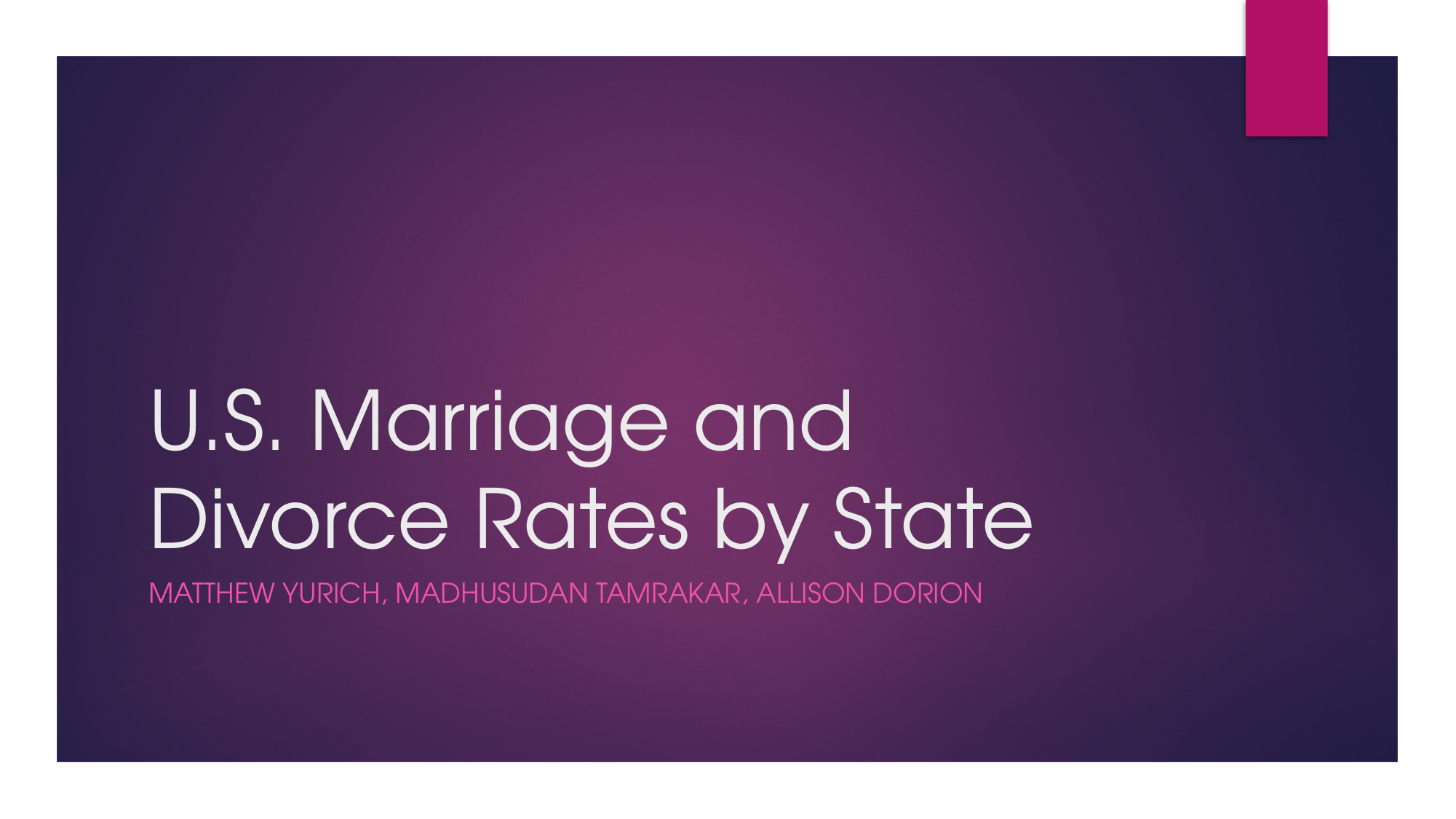

# U.S. Marriage and Divorce Rates by State
Matthew yurich, Madhusudan tamrakar, Allison dorion